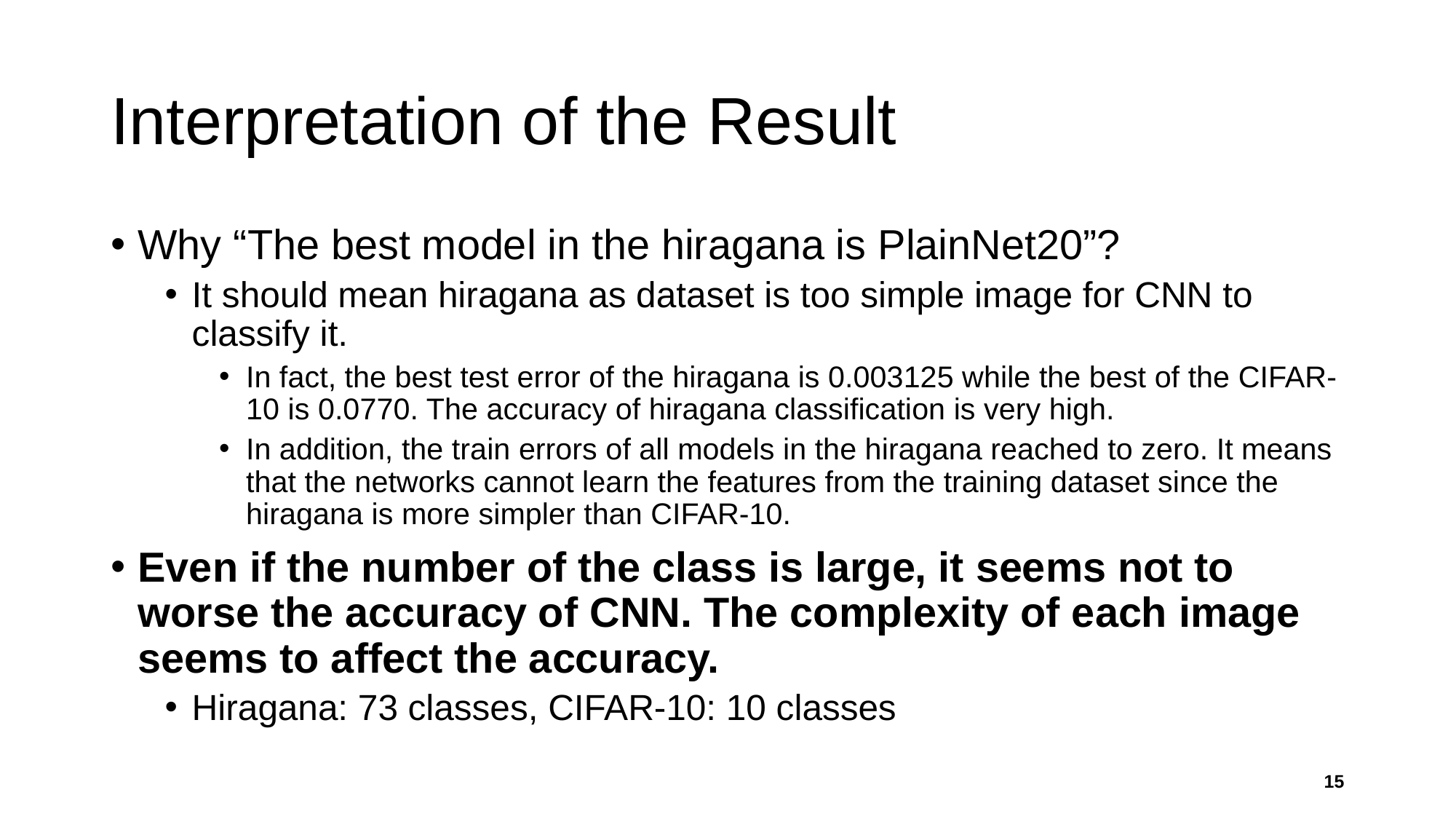

# Interpretation of the Result
Why “The best model in the hiragana is PlainNet20”?
It should mean hiragana as dataset is too simple image for CNN to classify it.
In fact, the best test error of the hiragana is 0.003125 while the best of the CIFAR-10 is 0.0770. The accuracy of hiragana classification is very high.
In addition, the train errors of all models in the hiragana reached to zero. It means that the networks cannot learn the features from the training dataset since the hiragana is more simpler than CIFAR-10.
Even if the number of the class is large, it seems not to worse the accuracy of CNN. The complexity of each image seems to affect the accuracy.
Hiragana: 73 classes, CIFAR-10: 10 classes
15